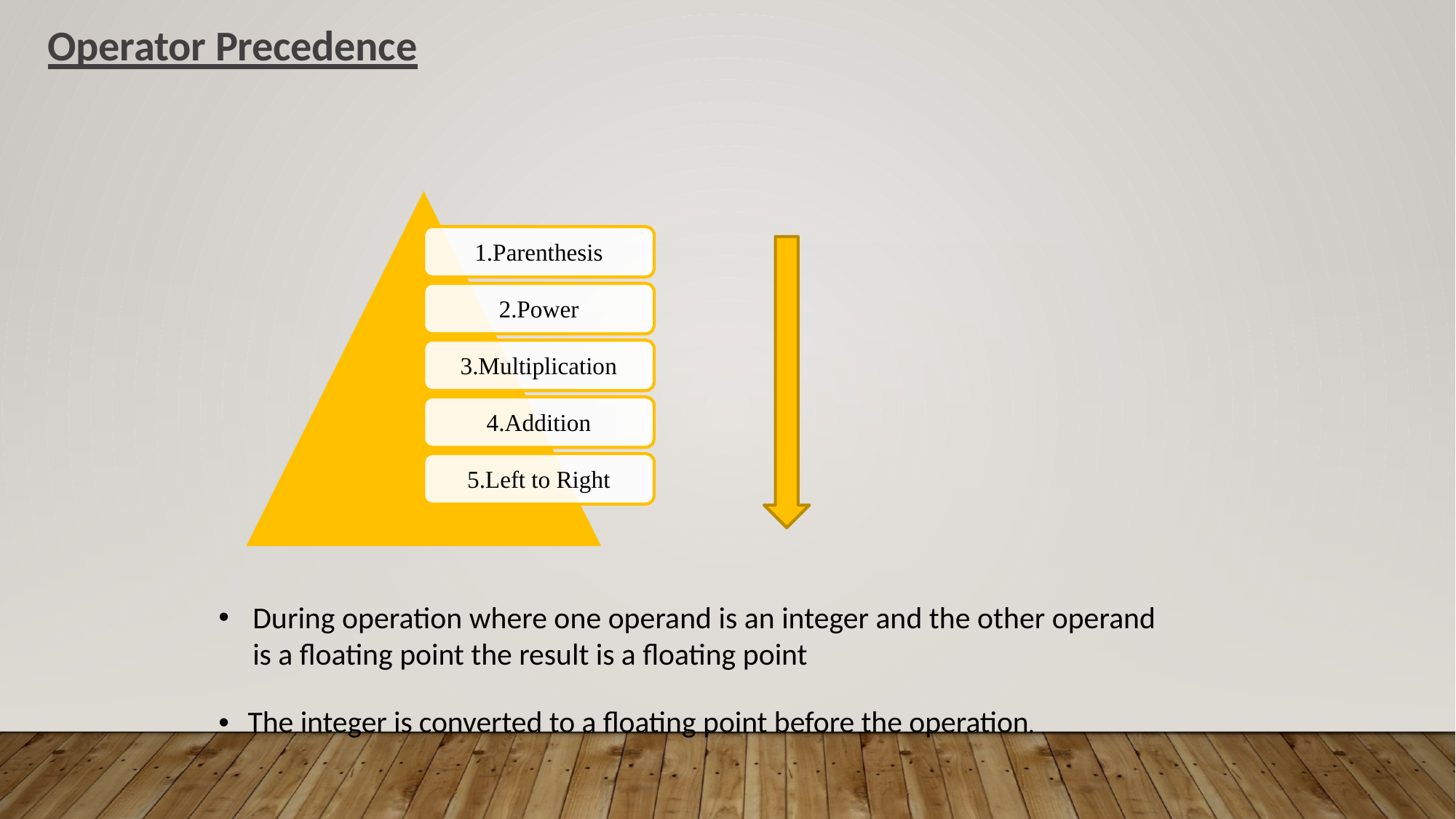

Operator Precedence

1.Parenthesis

2.Power

3.Multiplication

4.Addition

5.Left to Right
•
During operation where one operand is an integer and the other operand
is a floating point the result is a floating point
•
The integer is converted to a floating point before the operation.